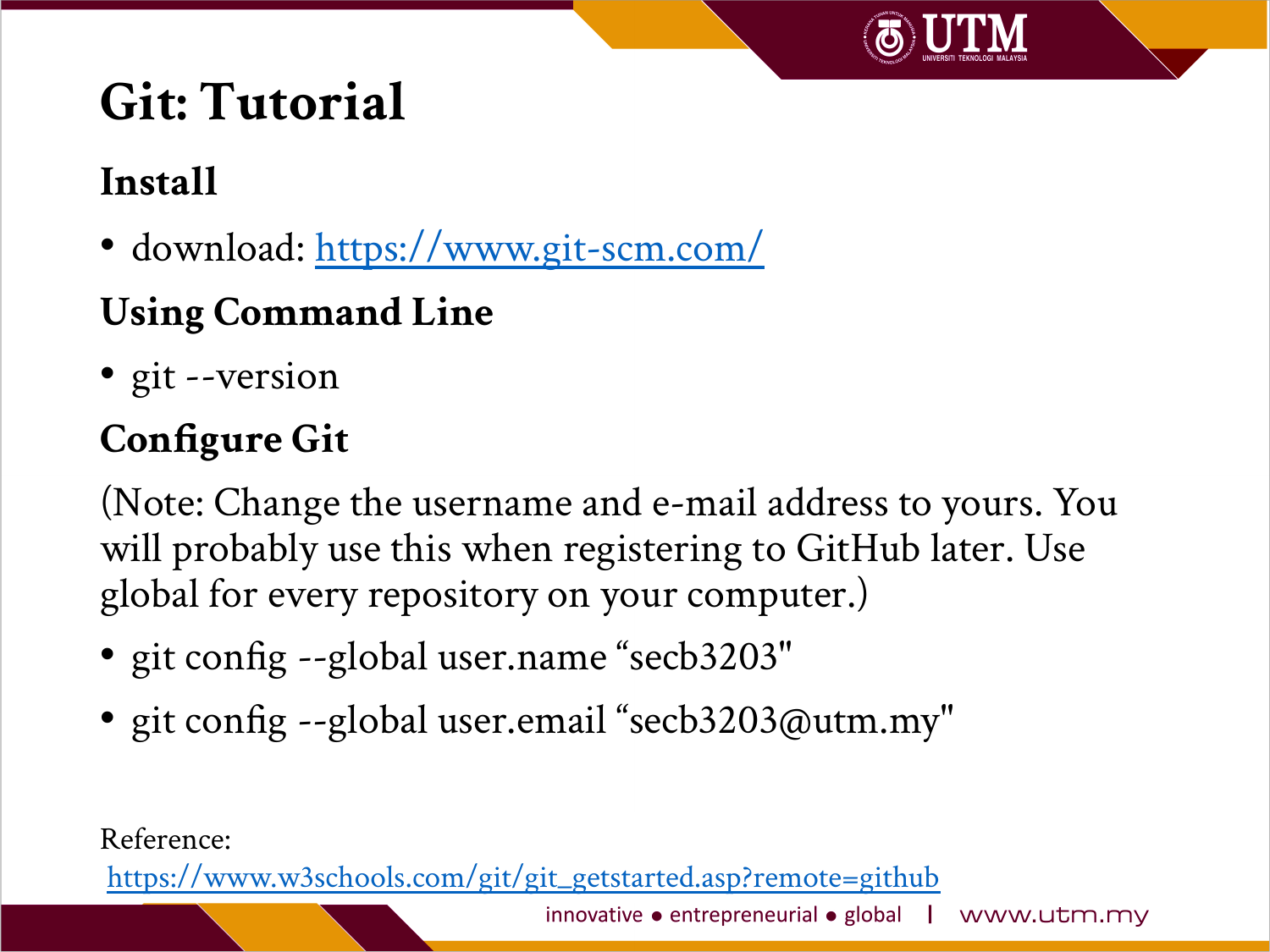

# Git: Tutorial
Install
download: https://www.git-scm.com/
Using Command Line
git --version
Configure Git
(Note: Change the username and e-mail address to yours. You will probably use this when registering to GitHub later. Use global for every repository on your computer.)
git config --global user.name “secb3203"
git config --global user.email “secb3203@utm.my"
Reference:
 https://www.w3schools.com/git/git_getstarted.asp?remote=github